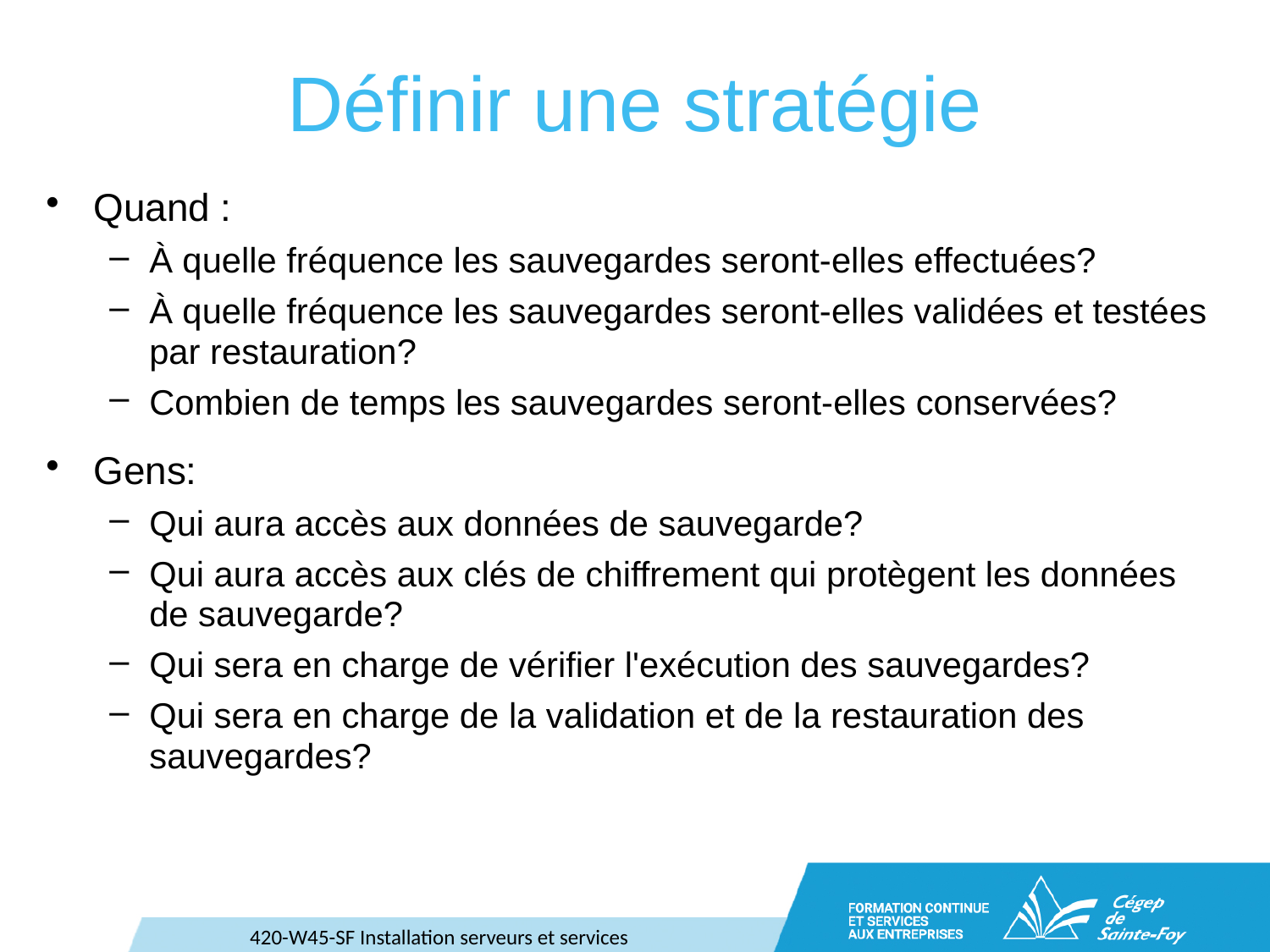

# Définir une stratégie
Quand :
À quelle fréquence les sauvegardes seront-elles effectuées?
À quelle fréquence les sauvegardes seront-elles validées et testées par restauration?
Combien de temps les sauvegardes seront-elles conservées?
Gens:
Qui aura accès aux données de sauvegarde?
Qui aura accès aux clés de chiffrement qui protègent les données de sauvegarde?
Qui sera en charge de vérifier l'exécution des sauvegardes?
Qui sera en charge de la validation et de la restauration des sauvegardes?